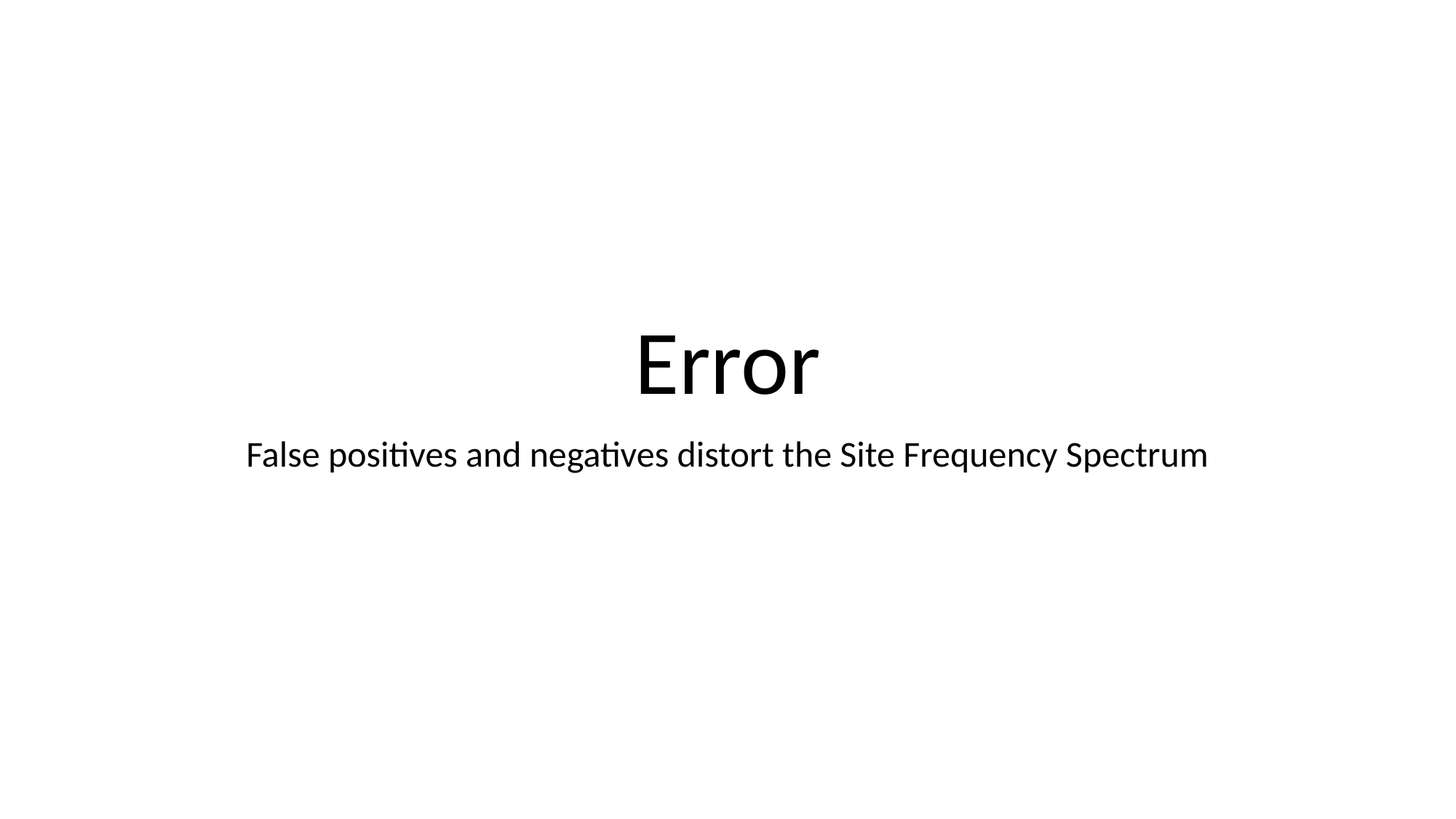

# Error
False positives and negatives distort the Site Frequency Spectrum